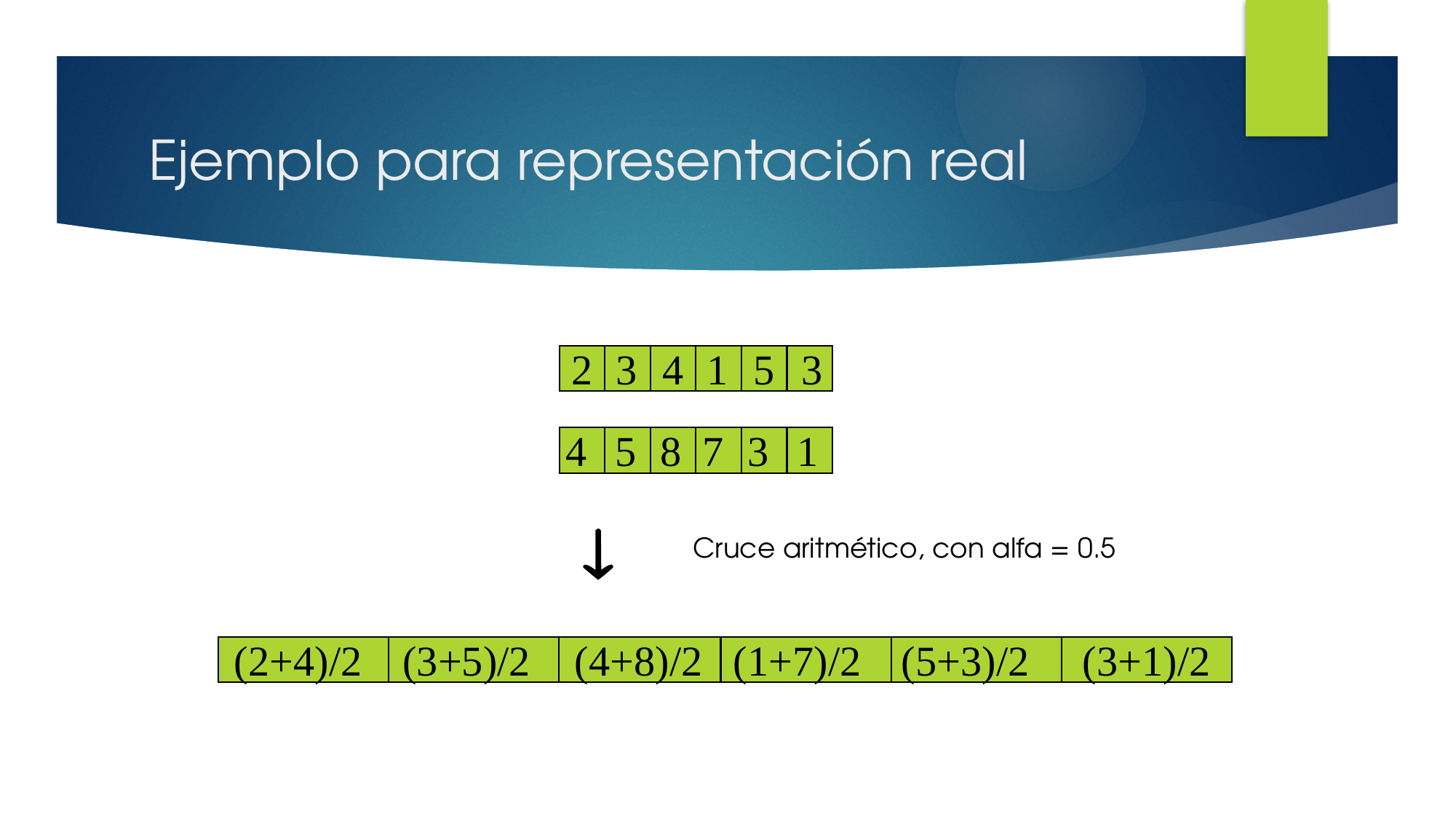

# Ejemplo para representación real
2
3
4
1
5
3

4
5
8
7
3
1

↓
Cruce aritmético, con alfa = 0.5
(2+4)/2
(3+5)/2
(4+8)/2
(1+7)/2
(5+3)/2
(3+1)/2